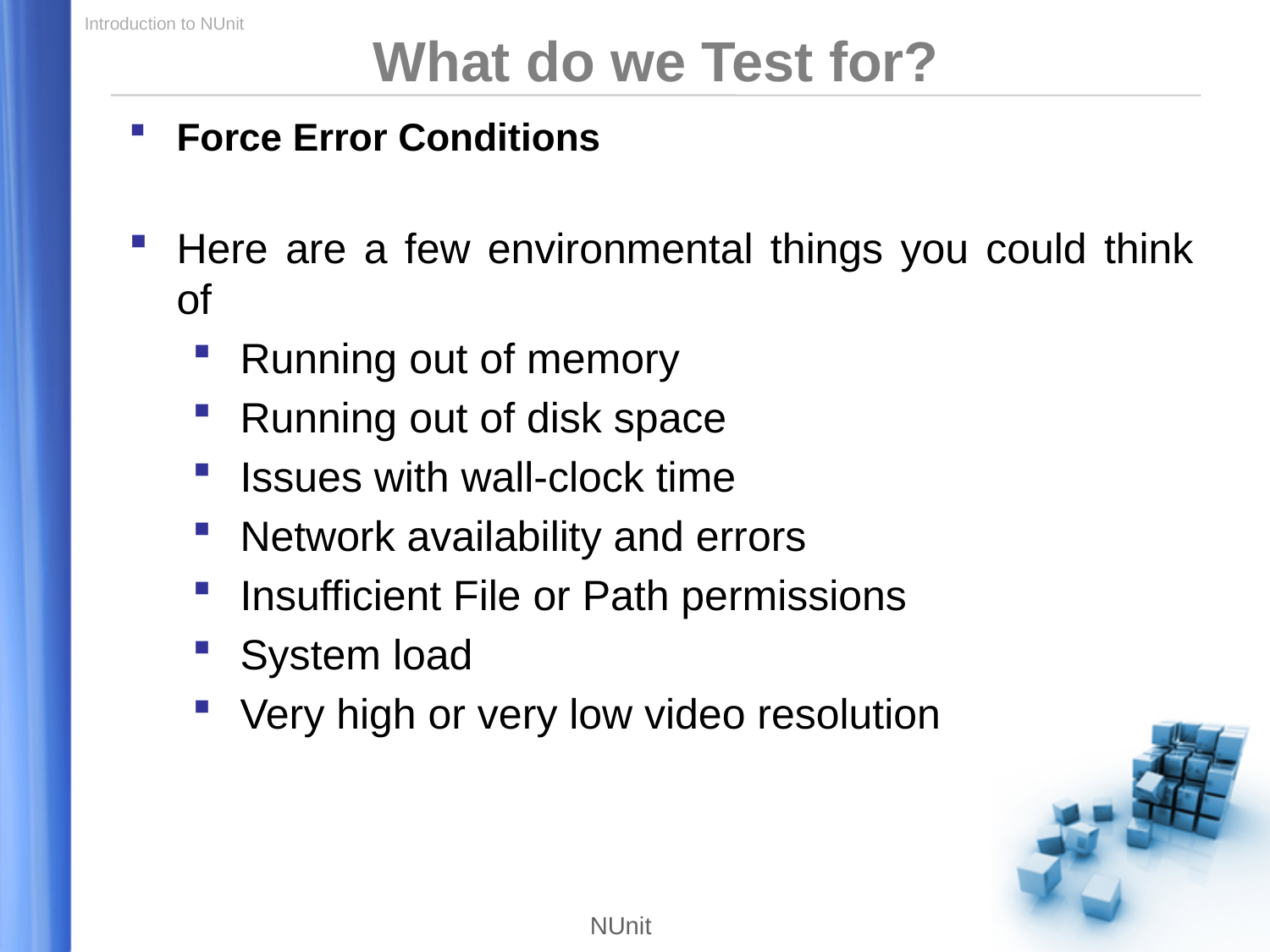

What do we Test for?
Force Error Conditions

Here are a few environmental things you could think of
Running out of memory
Running out of disk space
Issues with wall-clock time
Network availability and errors
Insufficient File or Path permissions
System load
Very high or very low video resolution